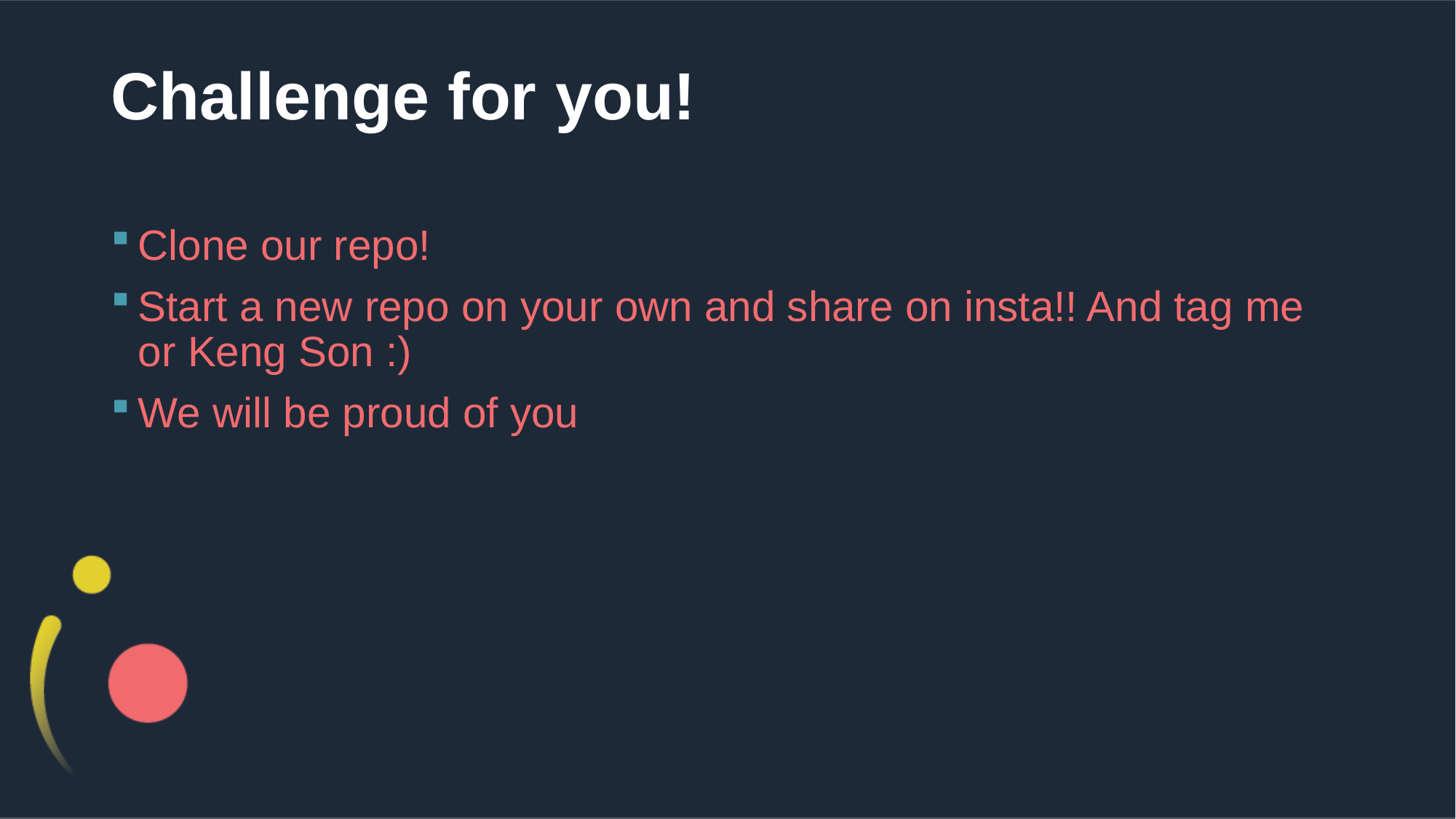

# Challenge for you!
Clone our repo!
Start a new repo on your own and share on insta!! And tag me or Keng Son :)
We will be proud of you